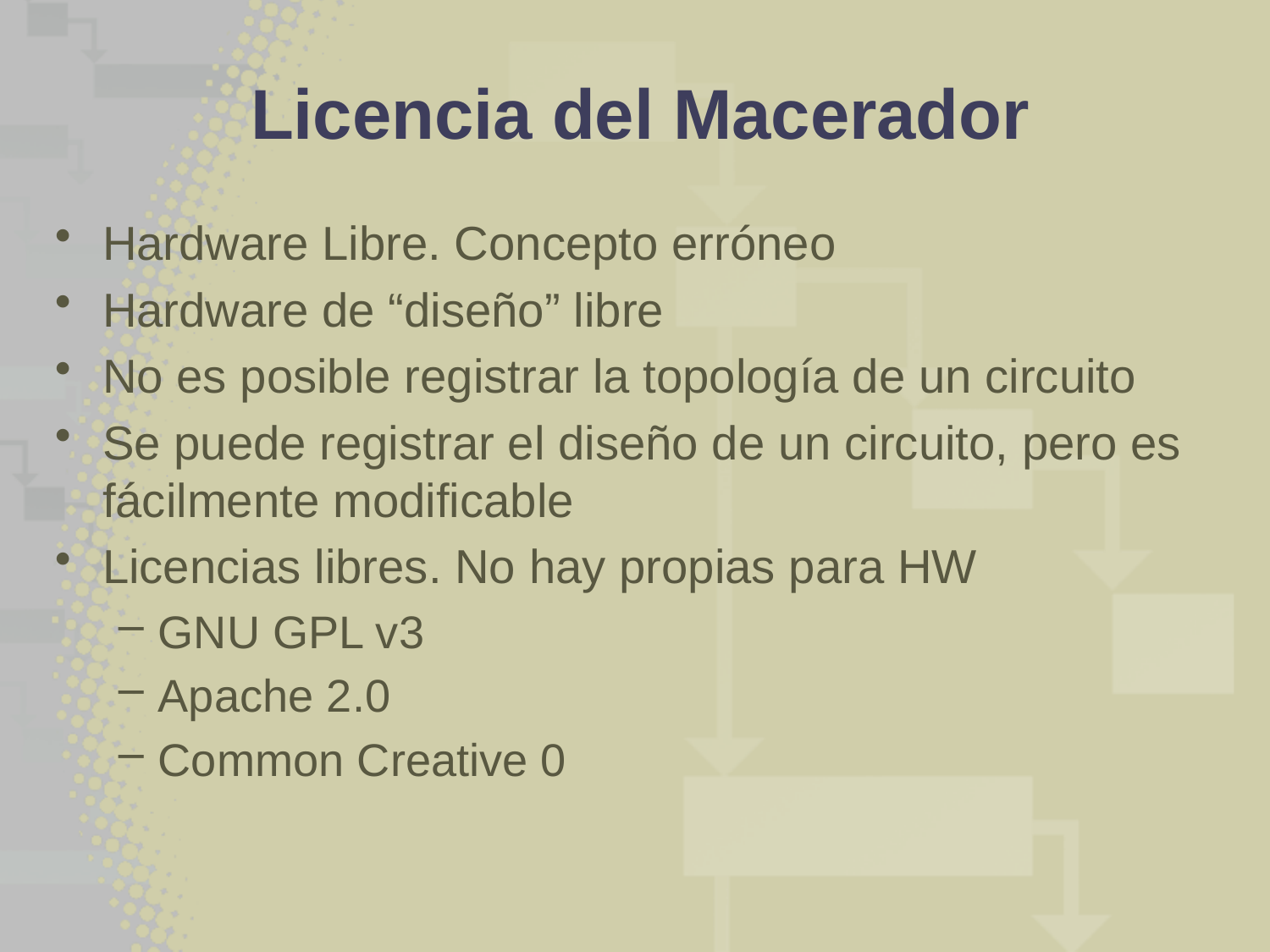

# Licencia del Macerador
Hardware Libre. Concepto erróneo
Hardware de “diseño” libre
No es posible registrar la topología de un circuito
Se puede registrar el diseño de un circuito, pero es fácilmente modificable
Licencias libres. No hay propias para HW
GNU GPL v3
Apache 2.0
Common Creative 0